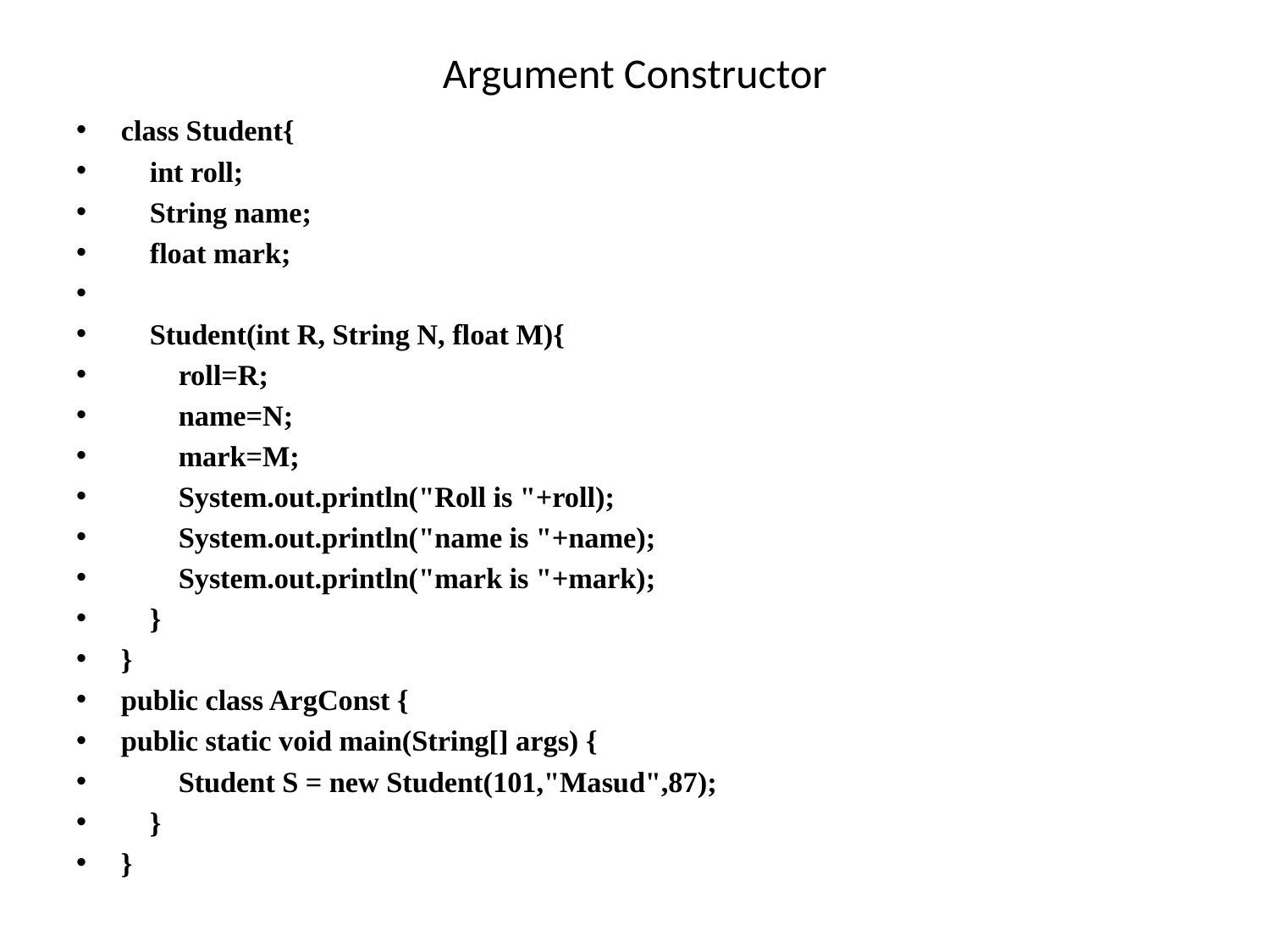

# Argument Constructor
class Student{
    int roll;
    String name;
    float mark;

    Student(int R, String N, float M){
        roll=R;
        name=N;
        mark=M;
        System.out.println("Roll is "+roll);
        System.out.println("name is "+name);
        System.out.println("mark is "+mark);
    }
}
public class ArgConst {
public static void main(String[] args) {
        Student S = new Student(101,"Masud",87);
    }
}